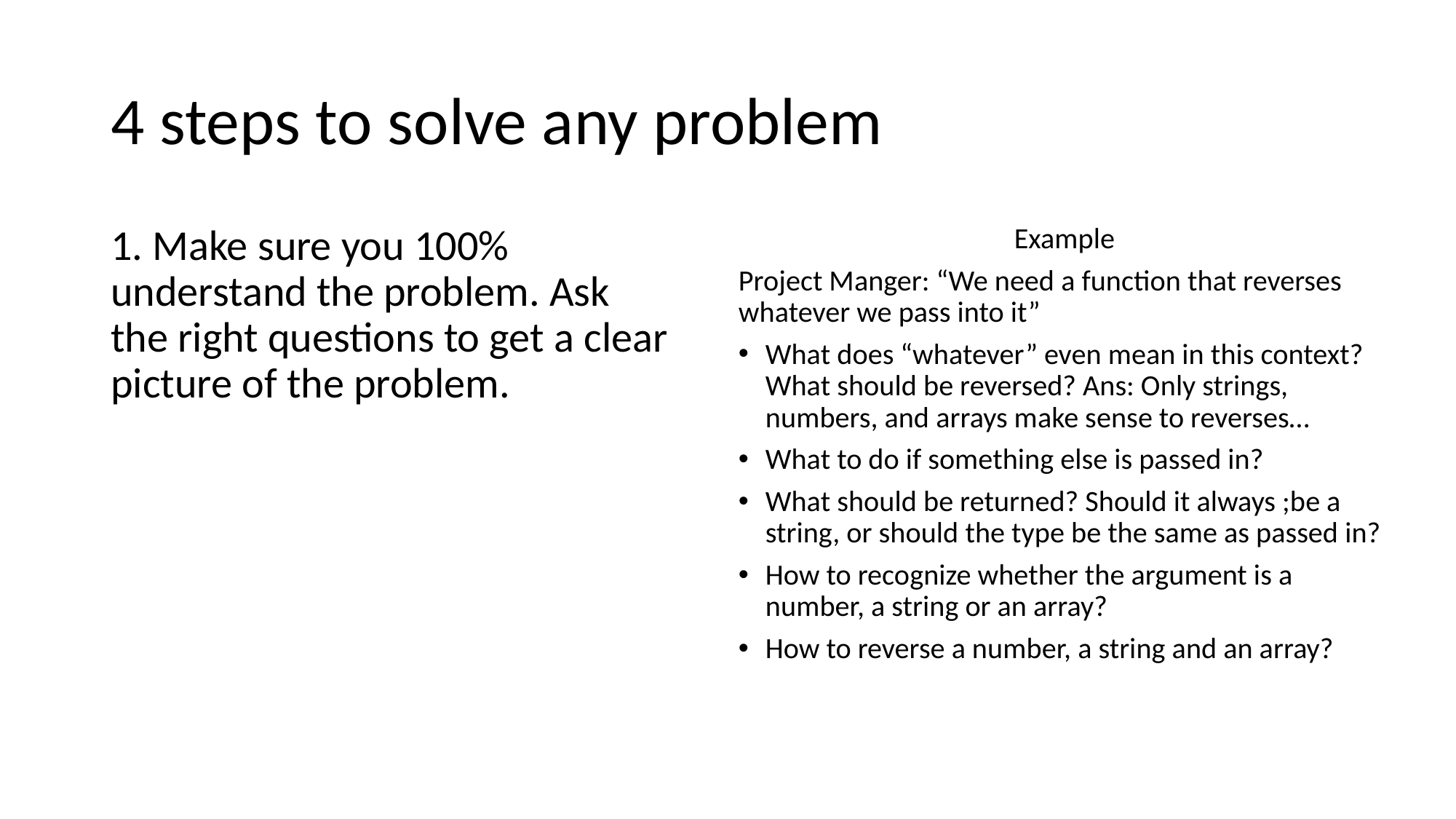

# 4 steps to solve any problem
1. Make sure you 100% understand the problem. Ask the right questions to get a clear picture of the problem.
Example
Project Manger: “We need a function that reverses whatever we pass into it”
What does “whatever” even mean in this context? What should be reversed? Ans: Only strings, numbers, and arrays make sense to reverses…
What to do if something else is passed in?
What should be returned? Should it always ;be a string, or should the type be the same as passed in?
How to recognize whether the argument is a number, a string or an array?
How to reverse a number, a string and an array?